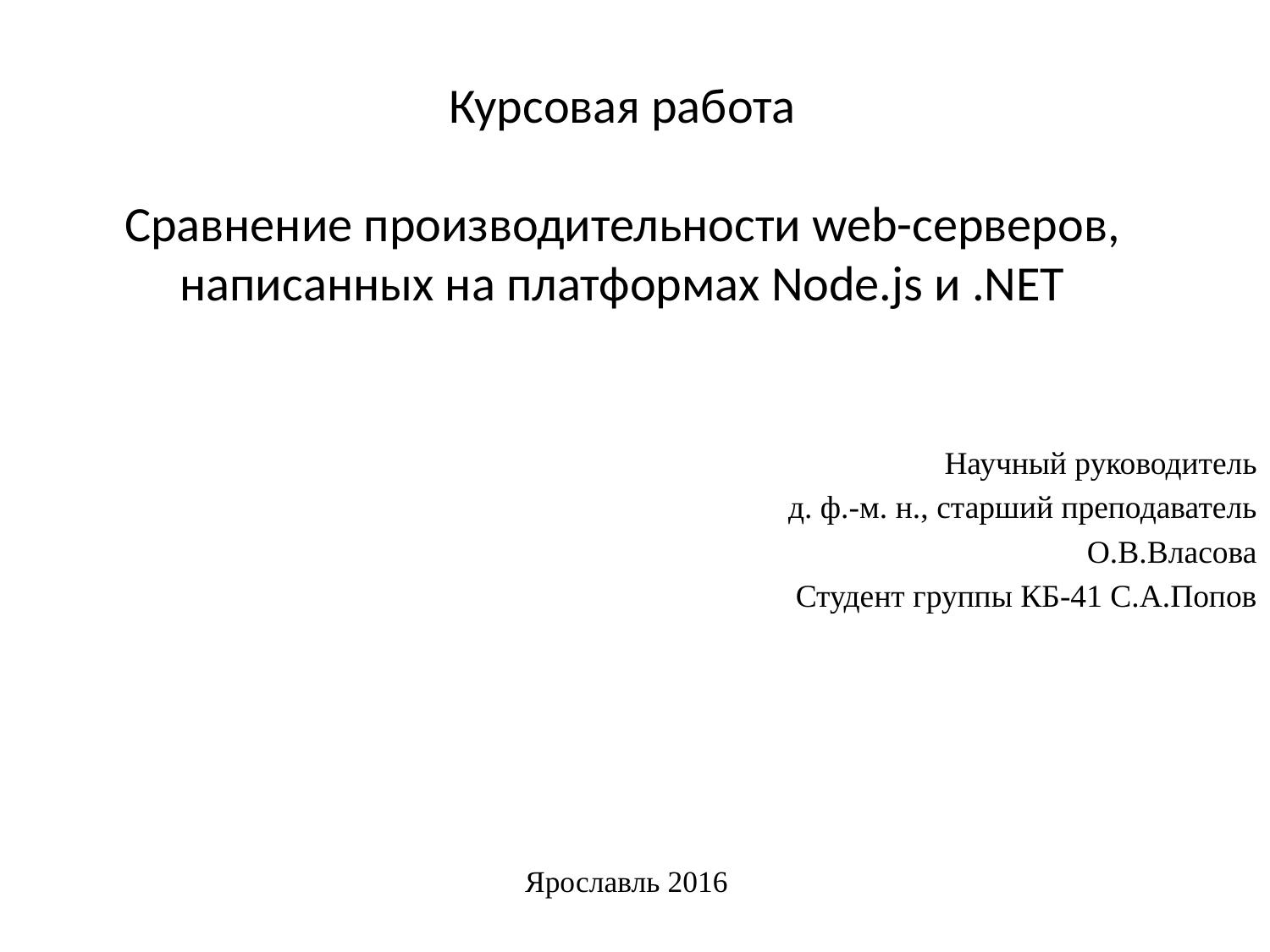

Курсовая работа

Сравнение производительности web-серверов, написанных на платформах Node.js и .NET
Научный руководитель
д. ф.-м. н., старший преподаватель
О.В.Власова
Студент группы КБ-41 С.А.Попов

# Ярославль 2016